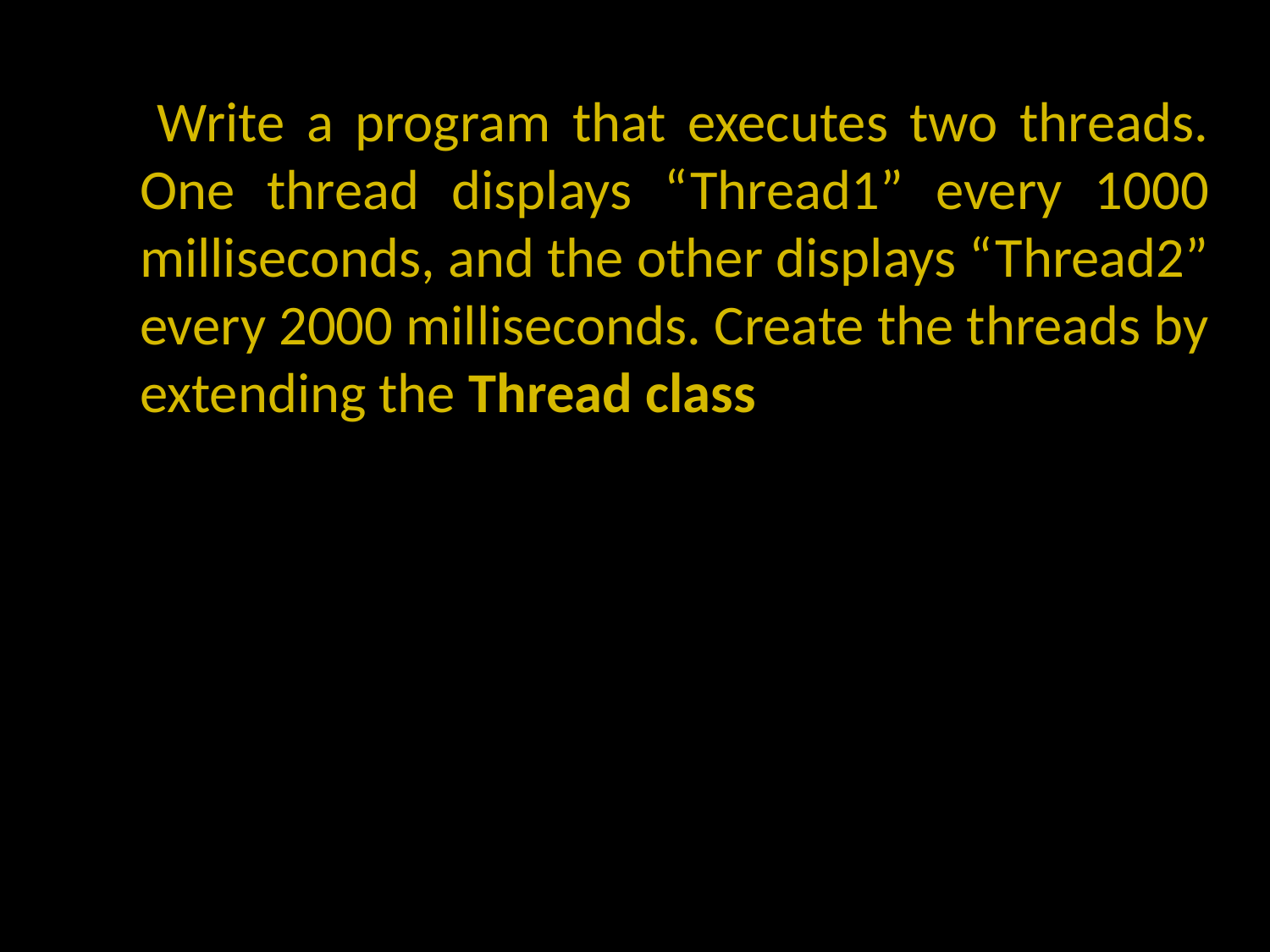

Write a program that executes two threads. One thread displays “Thread1” every 1000 milliseconds, and the other displays “Thread2” every 2000 milliseconds. Create the threads by extending the Thread class